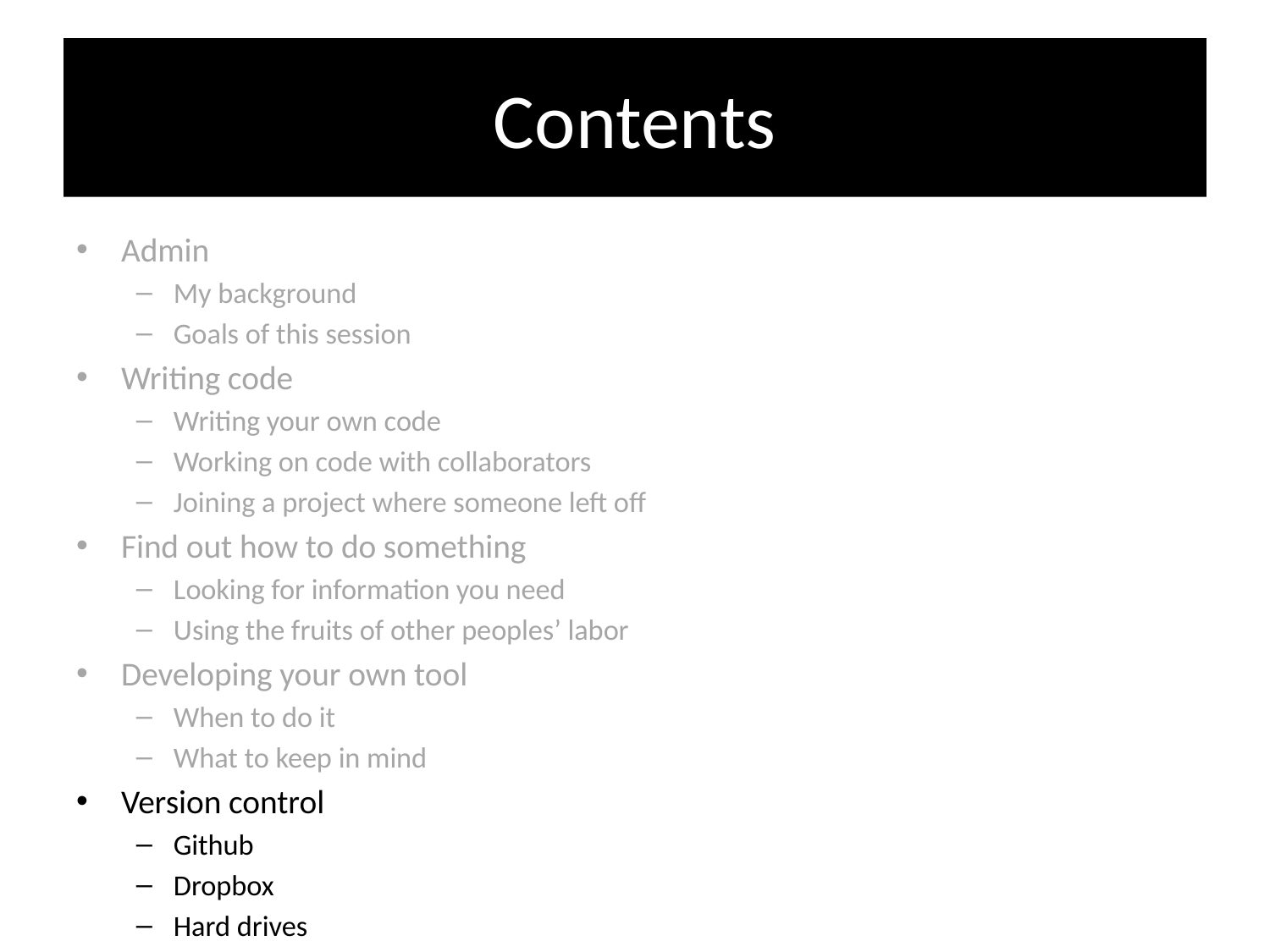

# Contents
Admin
My background
Goals of this session
Writing code
Writing your own code
Working on code with collaborators
Joining a project where someone left off
Find out how to do something
Looking for information you need
Using the fruits of other peoples’ labor
Developing your own tool
When to do it
What to keep in mind
Version control
Github
Dropbox
Hard drives